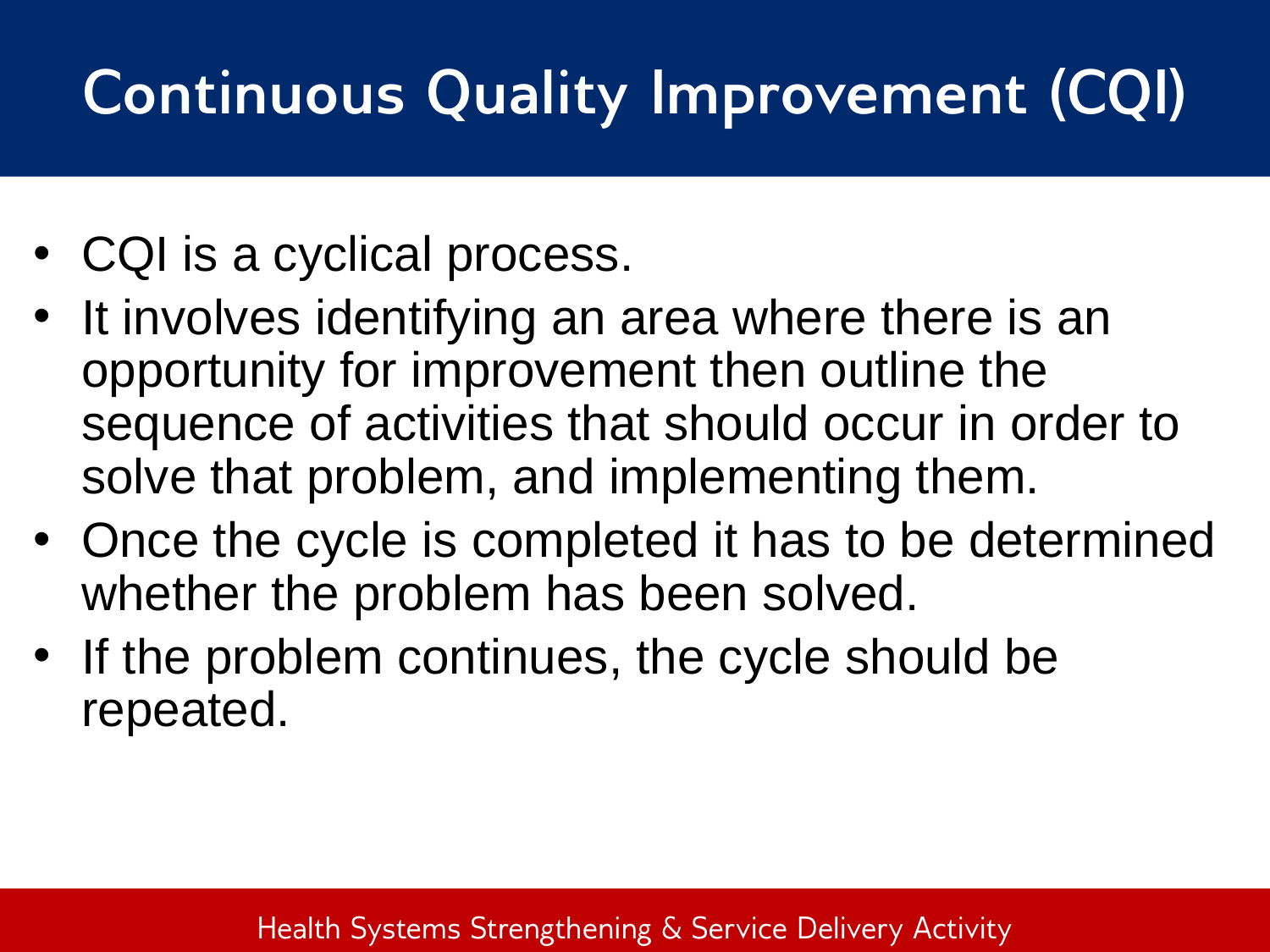

# Continuous Quality Improvement (CQI)
CQI is a cyclical process.
It involves identifying an area where there is an opportunity for improvement then outline the sequence of activities that should occur in order to solve that problem, and implementing them.
Once the cycle is completed it has to be determined whether the problem has been solved.
If the problem continues, the cycle should be repeated.